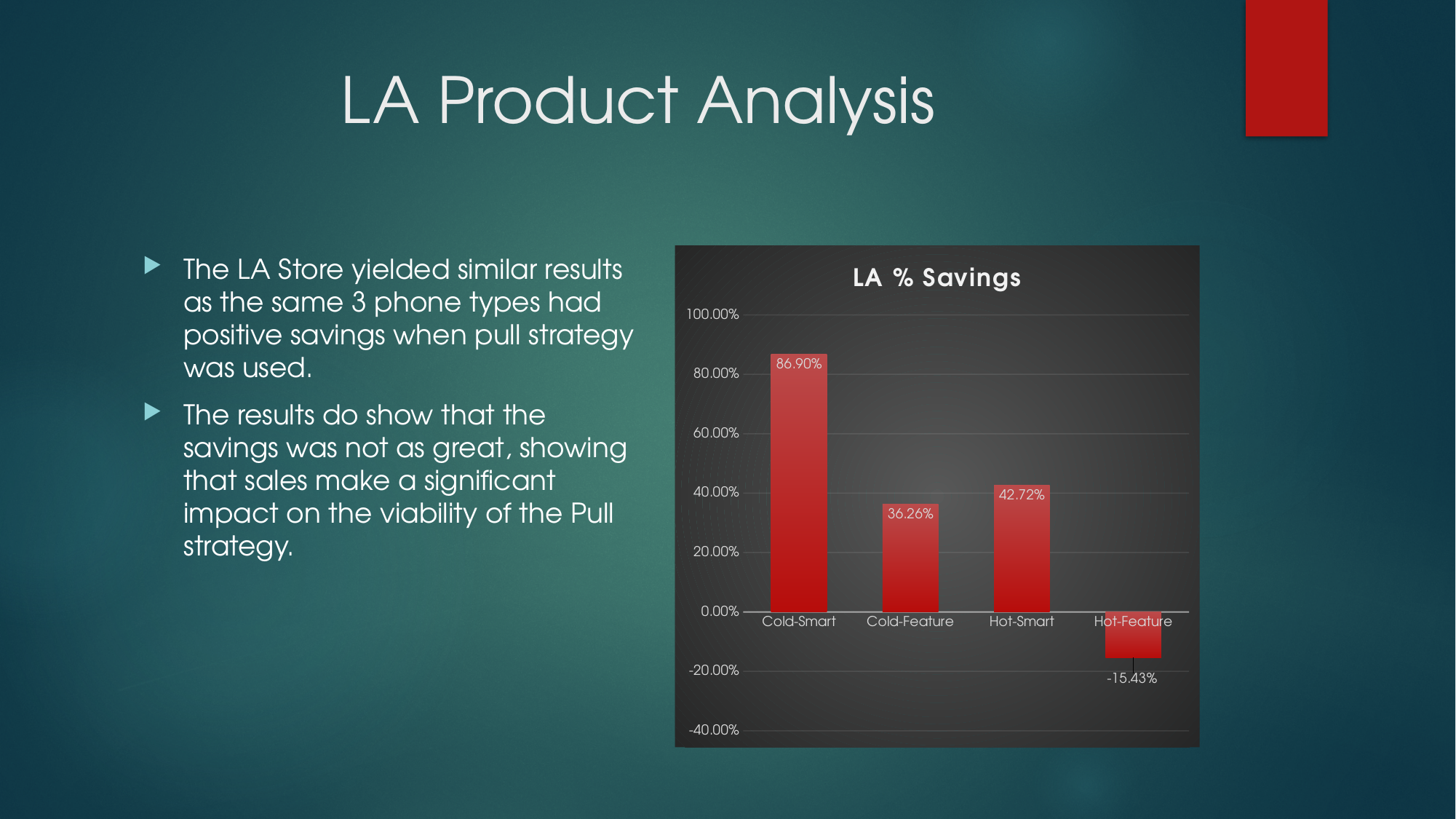

# LA Product Analysis

### Chart:

| Category | LA % Savings |
|---|---|
| Cold-Smart | 0.868971313128045 |
| Cold-Feature | 0.36261302501591286 |
| Hot-Smart | 0.42719717808664875 |
| Hot-Feature | -0.15432757069595066 |
The LA Store yielded similar results as the same 3 phone types had positive savings when pull strategy was used.
The results do show that the savings was not as great, showing that sales make a significant impact on the viability of the Pull strategy.